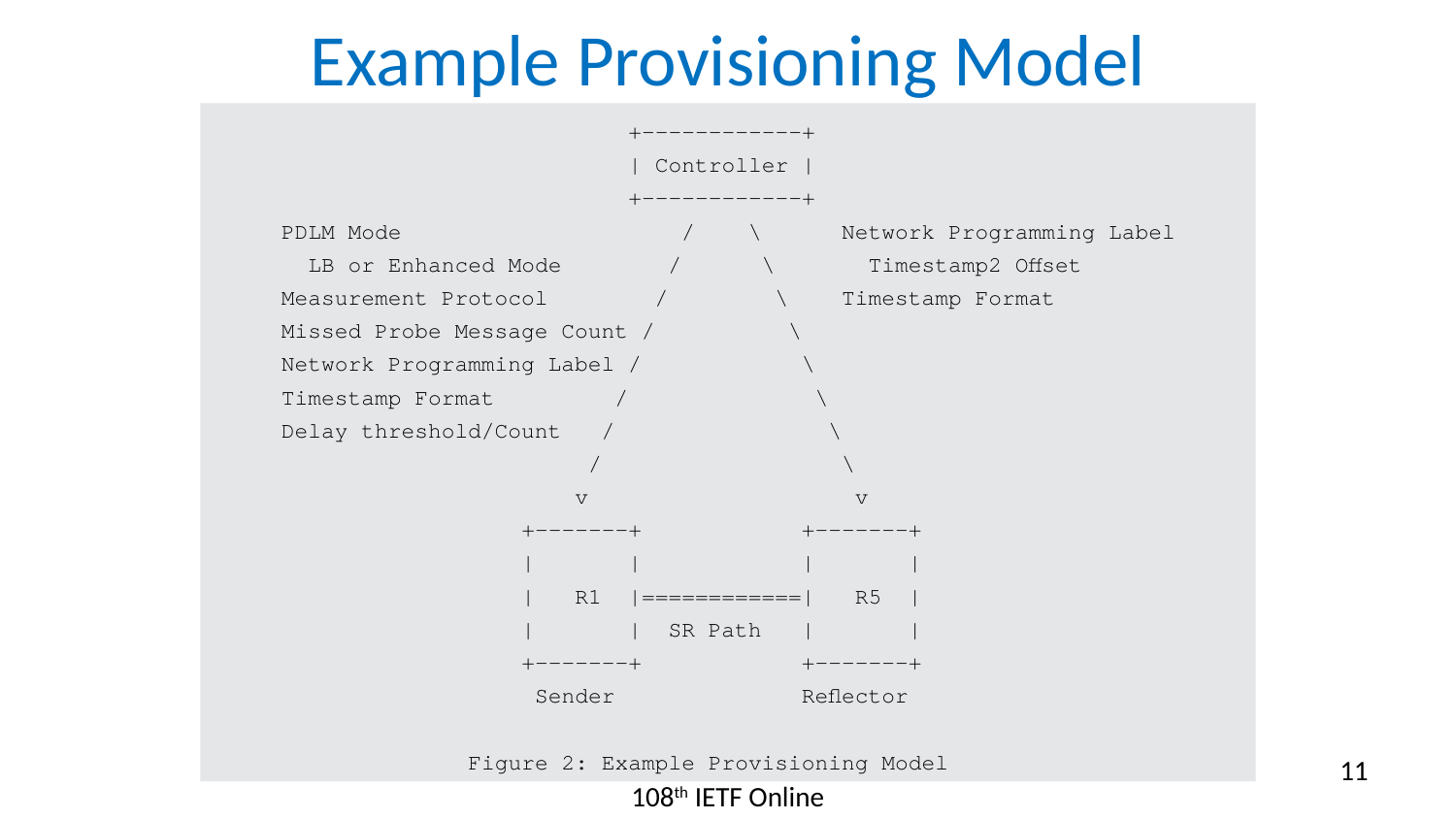

# Example Provisioning Model
                               +------------+
                               | Controller |
                               +------------+
     PDLM Mode                     /    \      Network Programming Label
       LB or Enhanced Mode        /      \       Timestamp2 Offset
     Measurement Protocol        /        \    Timestamp Format
     Missed Probe Message Count /          \
     Network Programming Label /            \
     Timestamp Format         /              \
     Delay threshold/Count   /                \
                            /                  \
                           v                    v
                       +-------+            +-------+
                       |       |            |       |
                       |   R1  |============|   R5  |
                       |       |  SR Path   |       |
                       +-------+            +-------+
                        Sender              Reflector

                   Figure 2: Example Provisioning Model
11
108th IETF Online